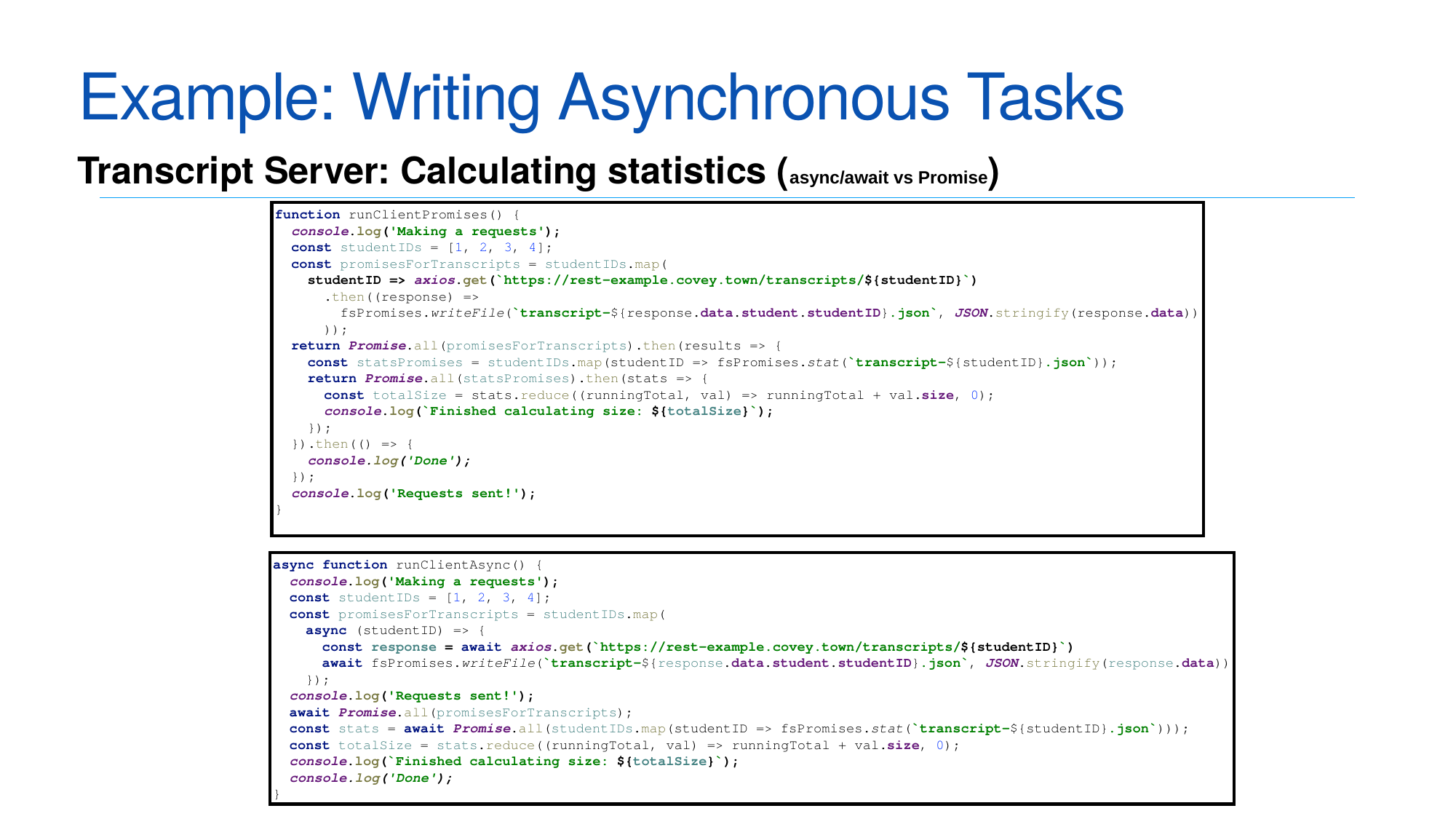

# Example: Writing Asynchronous Tasks
Transcript Server: Calculating statistics (async/await vs Promise)
function runClientPromises() {
  console.log('Making a requests');
  const studentIDs = [1, 2, 3, 4];
  const promisesForTranscripts = studentIDs.map(
    studentID => axios.get(`https://rest-example.covey.town/transcripts/${studentID}`)
      .then((response) =>
        fsPromises.writeFile(`transcript-${response.data.student.studentID}.json`, JSON.stringify(response.data))
      ));
  return Promise.all(promisesForTranscripts).then(results => {
    const statsPromises = studentIDs.map(studentID => fsPromises.stat(`transcript-${studentID}.json`));
    return Promise.all(statsPromises).then(stats => {
      const totalSize = stats.reduce((runningTotal, val) => runningTotal + val.size, 0);
      console.log(`Finished calculating size: ${totalSize}`);
    });
  }).then(() => {
    console.log('Done');
  });
  console.log('Requests sent!');
}

async function runClientAsync() {
  console.log('Making a requests');
  const studentIDs = [1, 2, 3, 4];
  const promisesForTranscripts = studentIDs.map(
    async (studentID) => {
      const response = await axios.get(`https://rest-example.covey.town/transcripts/${studentID}`)
      await fsPromises.writeFile(`transcript-${response.data.student.studentID}.json`, JSON.stringify(response.data))
    });
  console.log('Requests sent!');
  await Promise.all(promisesForTranscripts);
  const stats = await Promise.all(studentIDs.map(studentID => fsPromises.stat(`transcript-${studentID}.json`)));
  const totalSize = stats.reduce((runningTotal, val) => runningTotal + val.size, 0);
  console.log(`Finished calculating size: ${totalSize}`);
  console.log('Done');
}